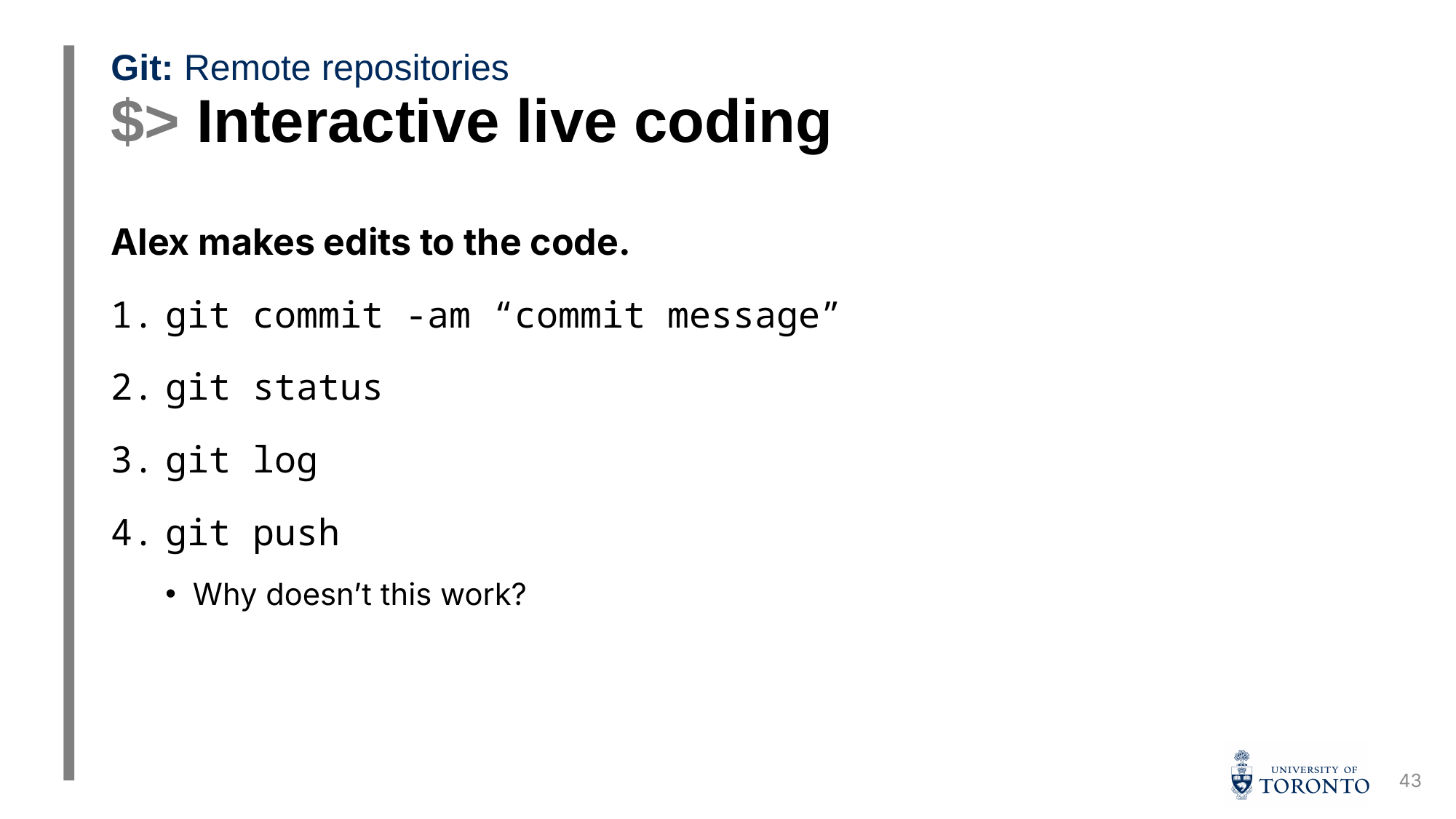

# $> Interactive live coding
Git: Remote repositories

Alex makes edits to the code.
git commit -am “commit message”
git status
git log
git push
Why doesn’t this work?
43